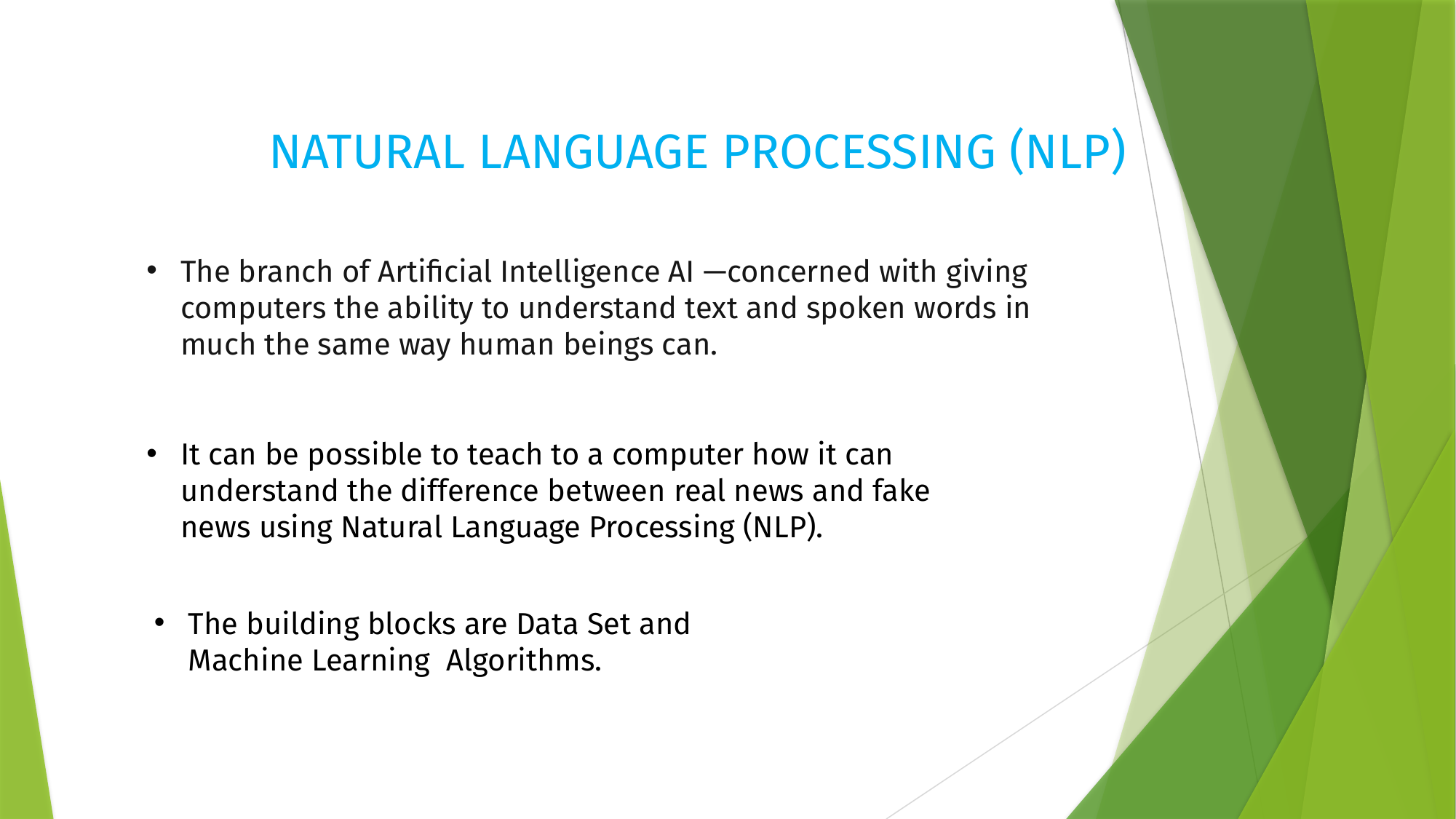

NATURAL LANGUAGE PROCESSING (NLP)
The branch of Artificial Intelligence AI —concerned with giving computers the ability to understand text and spoken words in much the same way human beings can.
It can be possible to teach to a computer how it can understand the difference between real news and fake news using Natural Language Processing (NLP).
The building blocks are Data Set and Machine Learning  Algorithms.